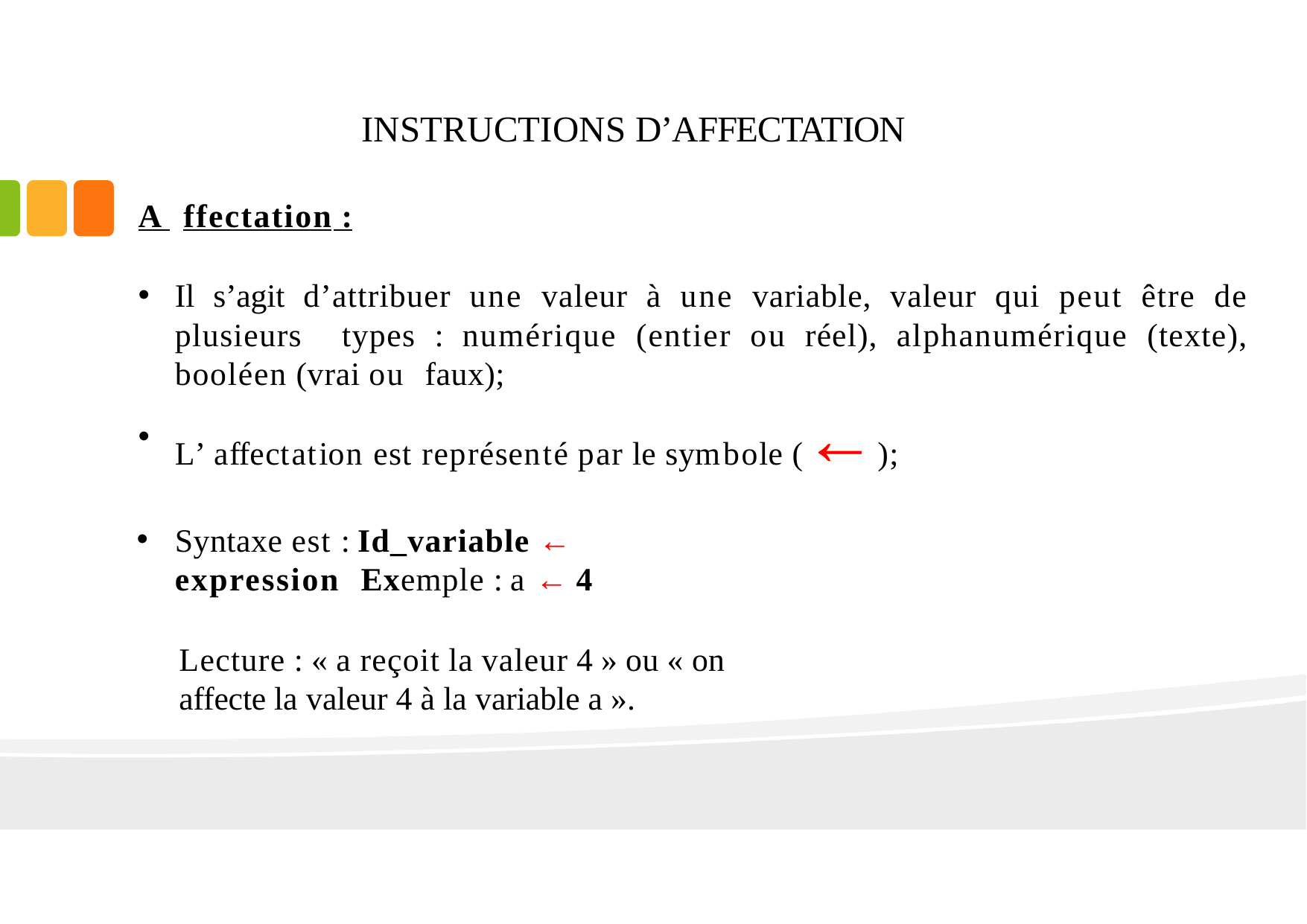

# INSTRUCTIONS D’AFFECTATION
A ffectation :

Il s’agit d’attribuer une valeur à une variable, valeur qui peut être de plusieurs  types : numérique (entier ou réel), alphanumérique (texte), booléen (vrai ou  faux);
L’ affectation est représenté par le symbole (←);
Syntaxe est : Id_variable ← expression  Exemple : a ← 4

Lecture : « a reçoit la valeur 4 » ou « on affecte la valeur 4 à la variable a ».